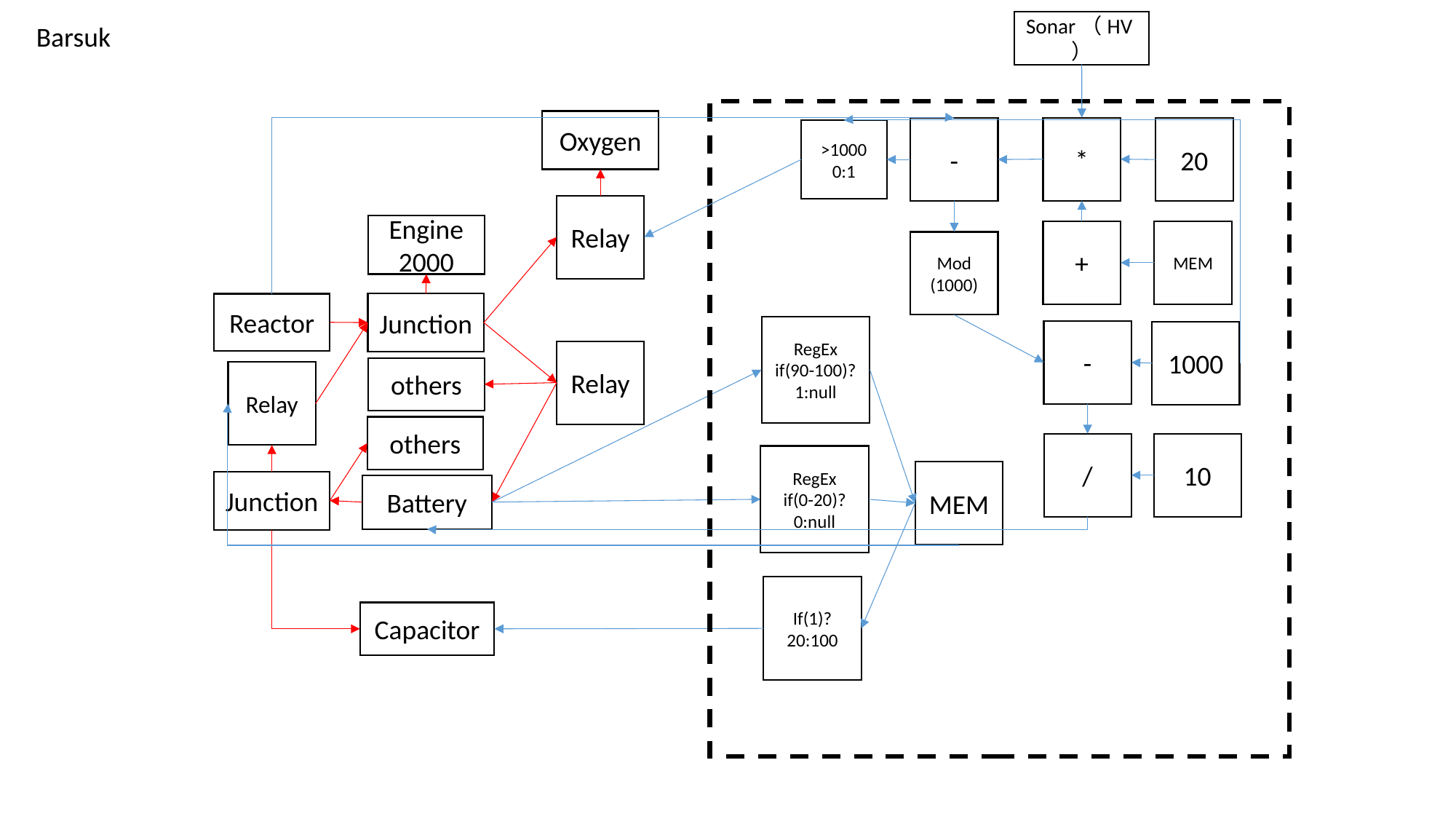

Sonar（HV）
Barsuk

Oxygen
*
20
-
>1000
0:1
Relay
Engine
2000
MEM
+
Mod
(1000)
Junction
Reactor
RegEx
if(90-100)?
1:null
-
1000
Relay
others
Relay
others
/
10
RegEx
if(0-20)?
0:null
MEM
Junction
Battery
If(1)?
20:100
Capacitor